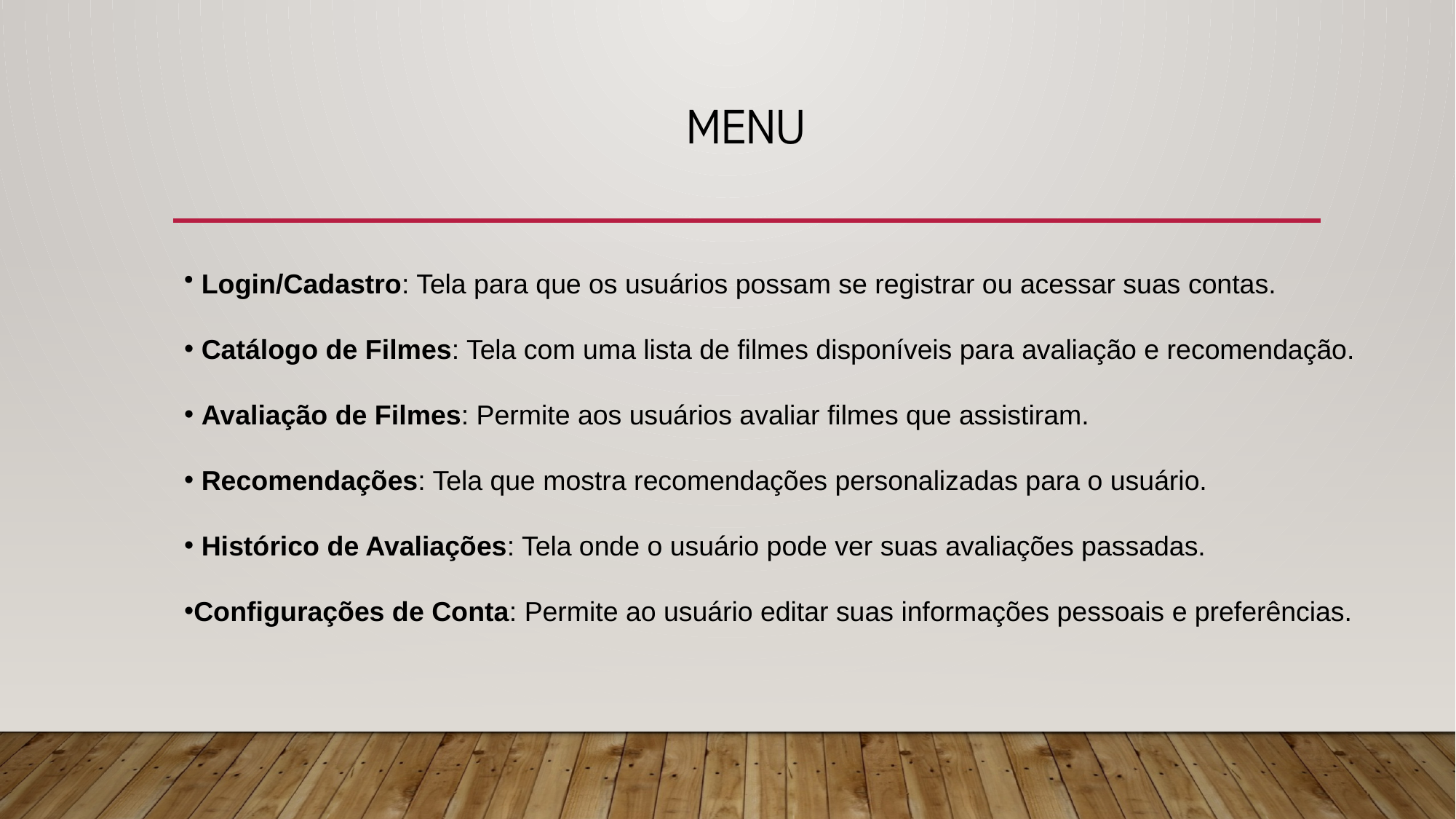

# Menu
 Login/Cadastro: Tela para que os usuários possam se registrar ou acessar suas contas.

 Catálogo de Filmes: Tela com uma lista de filmes disponíveis para avaliação e recomendação.

 Avaliação de Filmes: Permite aos usuários avaliar filmes que assistiram.

 Recomendações: Tela que mostra recomendações personalizadas para o usuário.

 Histórico de Avaliações: Tela onde o usuário pode ver suas avaliações passadas.

Configurações de Conta: Permite ao usuário editar suas informações pessoais e preferências.